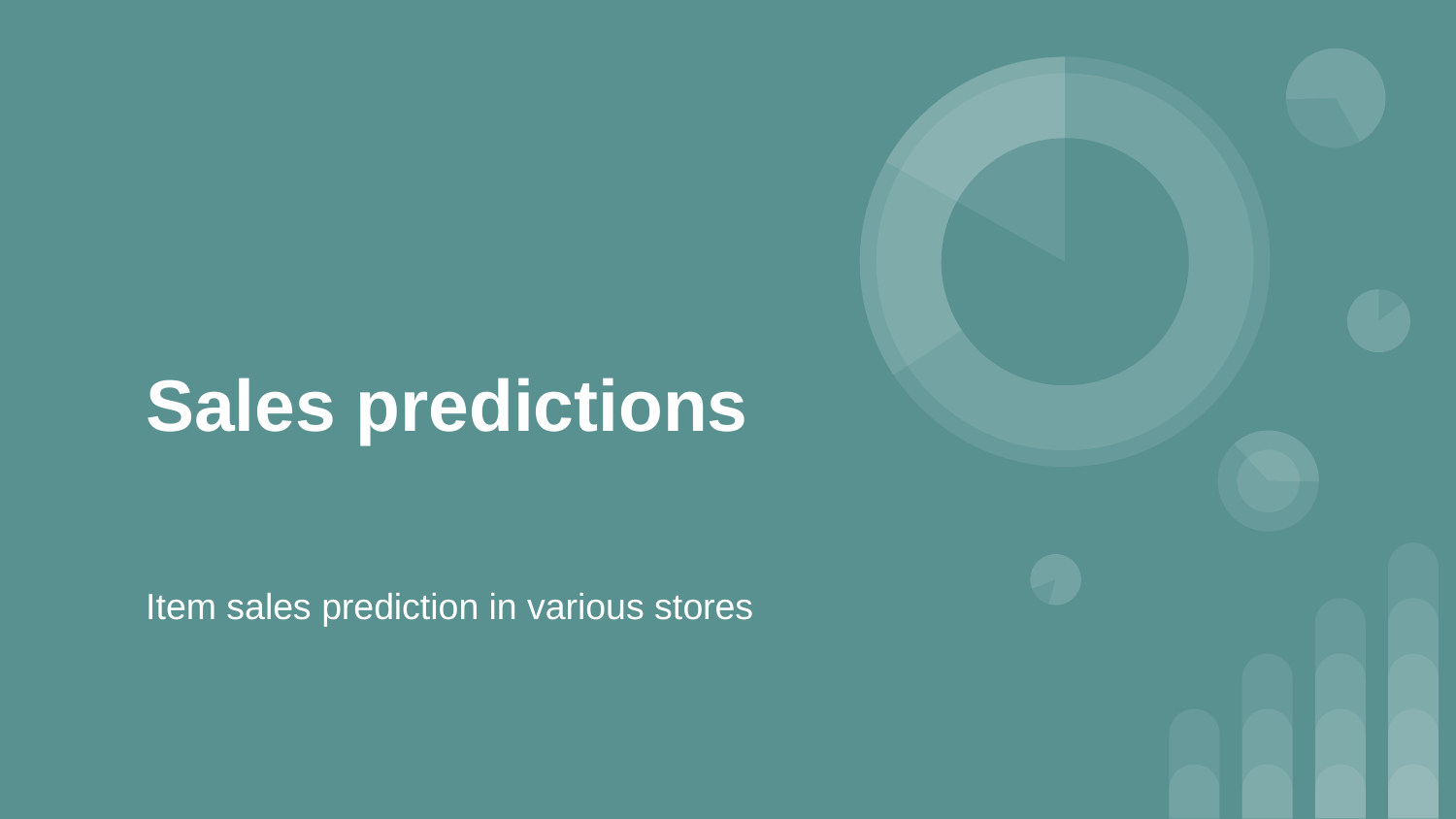

# Sales predictions
Item sales prediction in various stores